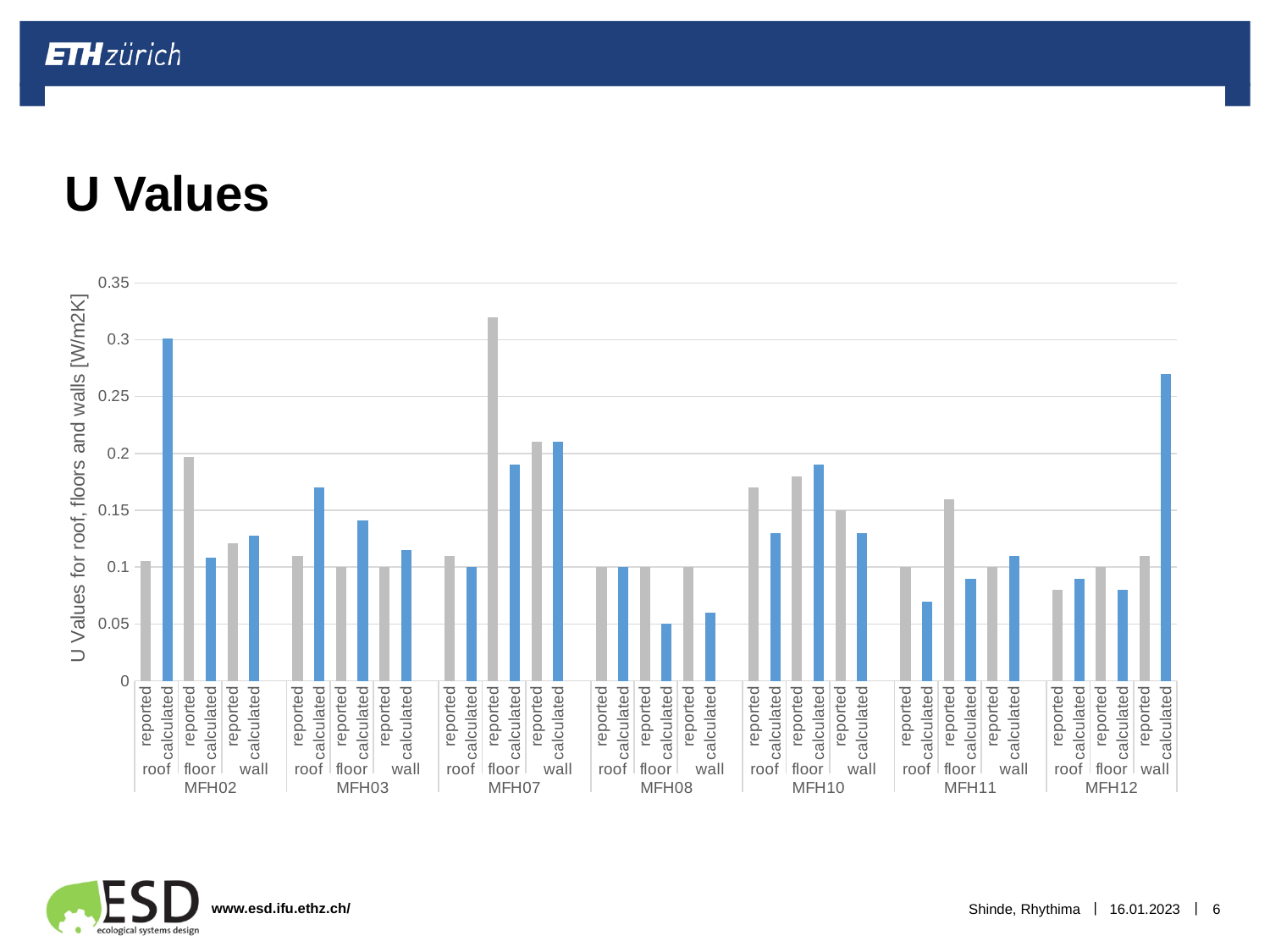

# U Values

### Chart

| Category |  |
|---|---|
| reported | 0.105 |
| calculated | 0.301 |
| reported | 0.197 |
| calculated | 0.108 |
| reported | 0.121 |
| calculated | 0.128 |
|  | None |
| reported | 0.11 |
| calculated | 0.17 |
| reported | 0.1 |
| calculated | 0.141 |
| reported | 0.1 |
| calculated | 0.115 |
|  | None |
| reported | 0.11 |
| calculated | 0.1 |
| reported | 0.32 |
| calculated | 0.19 |
| reported | 0.21 |
| calculated | 0.21 |
|  | None |
| reported | 0.1 |
| calculated | 0.1 |
| reported | 0.1 |
| calculated | 0.05 |
| reported | 0.1 |
| calculated | 0.06 |
|  | None |
| reported | 0.17 |
| calculated | 0.13 |
| reported | 0.18 |
| calculated | 0.19 |
| reported | 0.15 |
| calculated | 0.13 |
|  | None |
| reported | 0.1 |
| calculated | 0.07 |
| reported | 0.16 |
| calculated | 0.09 |
| reported | 0.1 |
| calculated | 0.11 |
|  | None |
| reported | 0.08 |
| calculated | 0.09 |
| reported | 0.1 |
| calculated | 0.08 |
| reported | 0.11 |
| calculated | 0.27 |
Shinde, Rhythima
16.01.2023
6